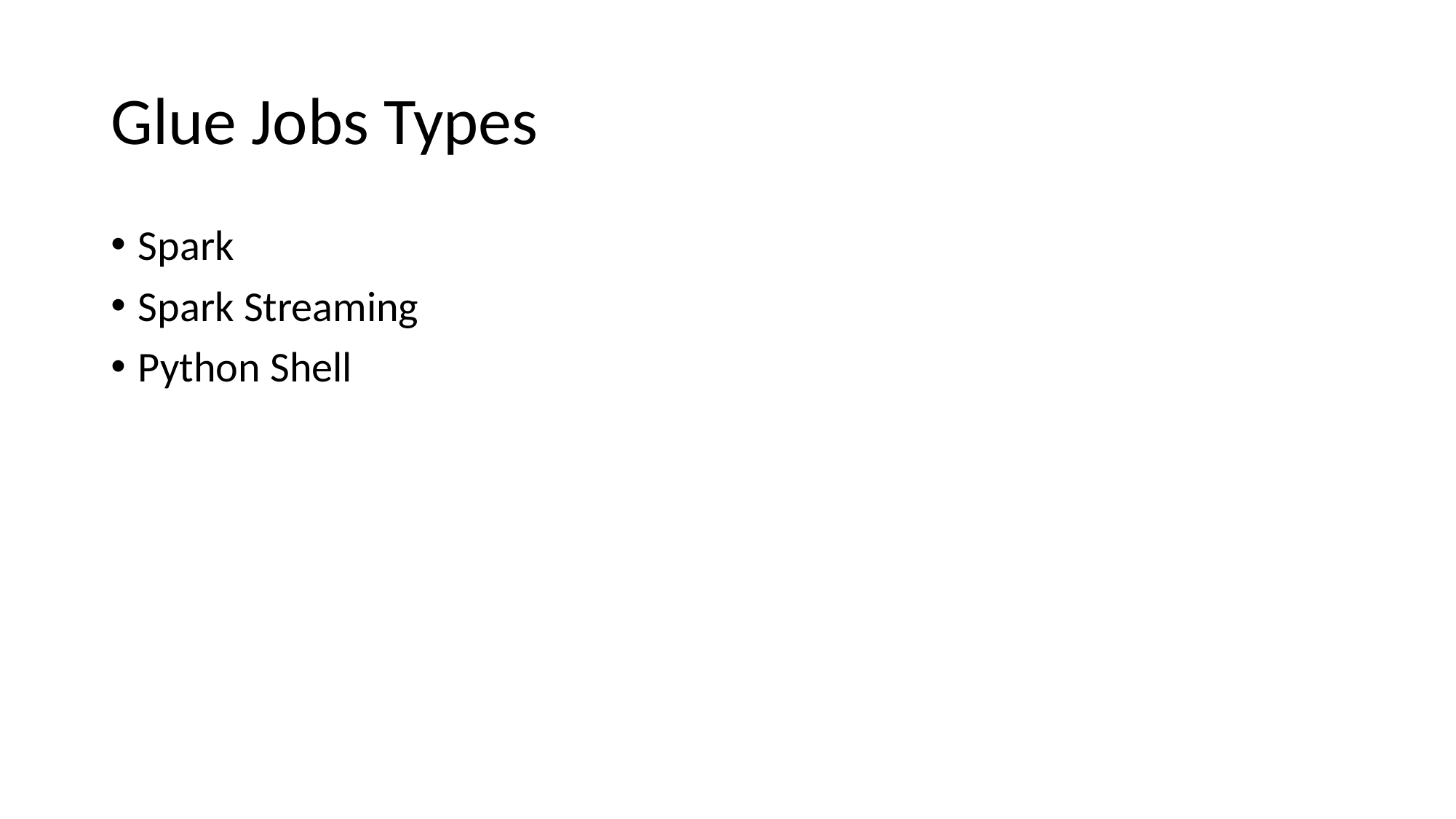

# Glue Jobs Types
Spark
Spark Streaming
Python Shell